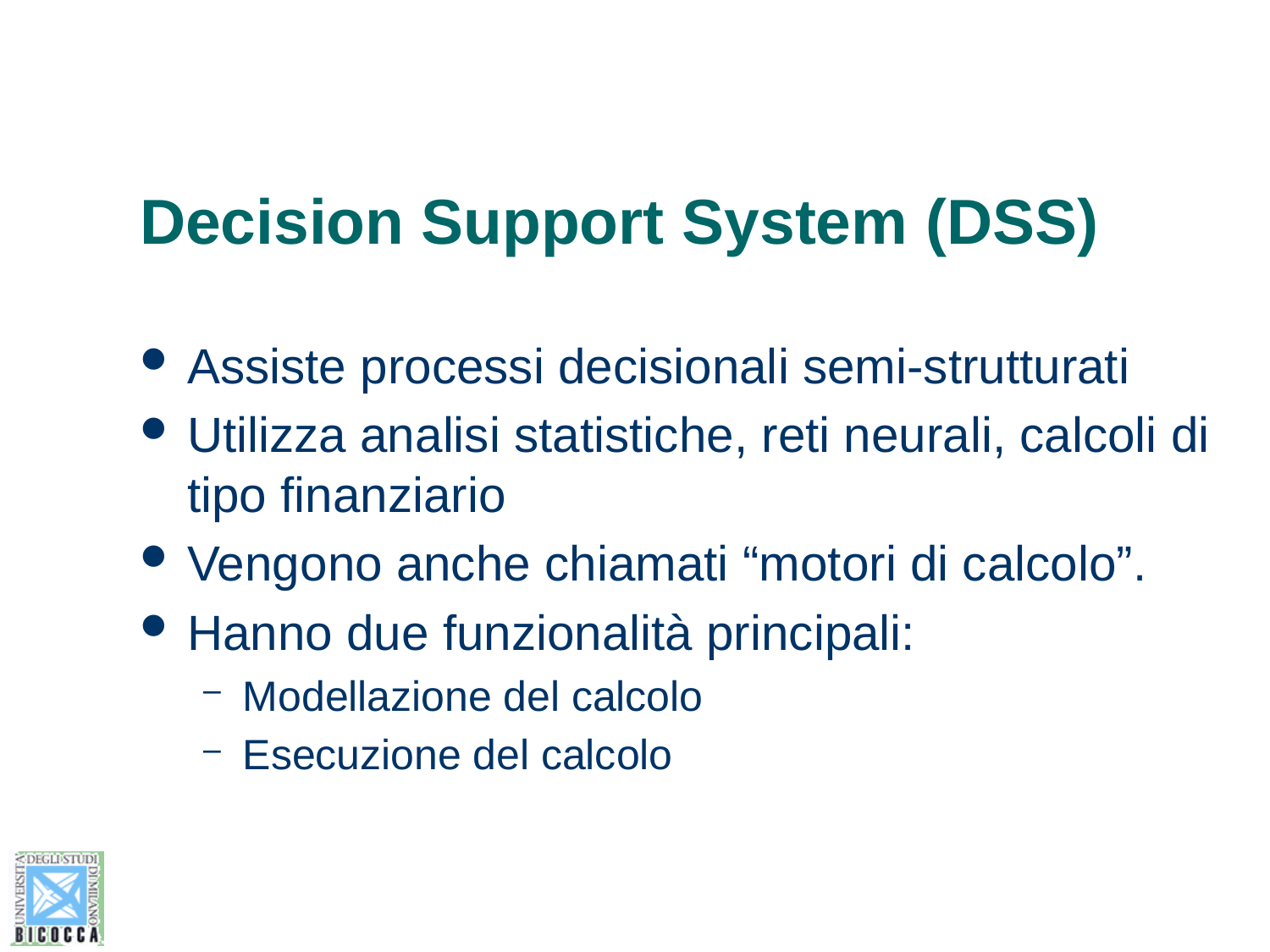

# Decision Support System (DSS)
Assiste processi decisionali semi-strutturati
Utilizza analisi statistiche, reti neurali, calcoli di tipo finanziario
Vengono anche chiamati “motori di calcolo”.
Hanno due funzionalità principali:
Modellazione del calcolo
Esecuzione del calcolo